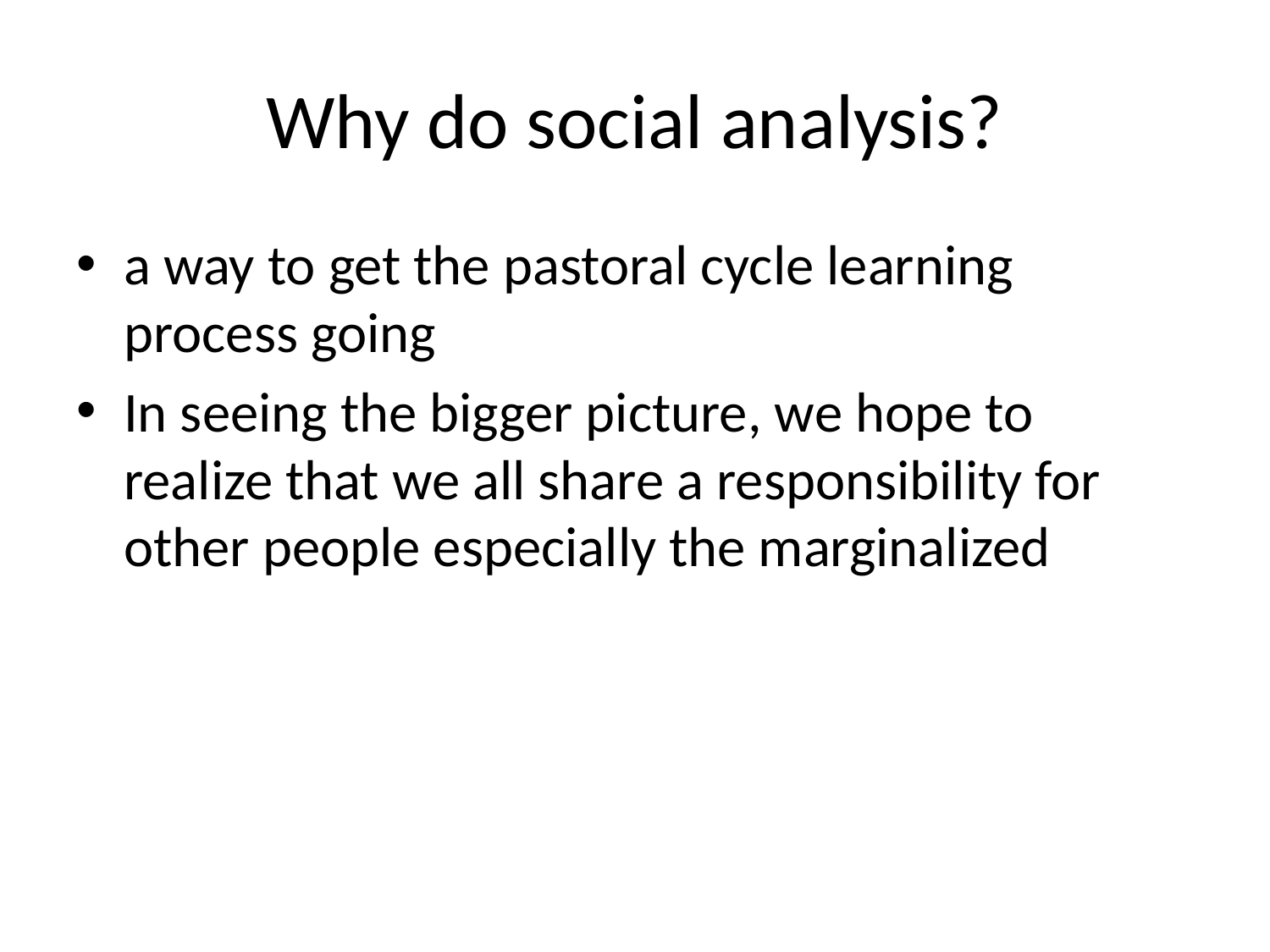

# Why do social analysis?
a way to get the pastoral cycle learning process going
In seeing the bigger picture, we hope to realize that we all share a responsibility for other people especially the marginalized